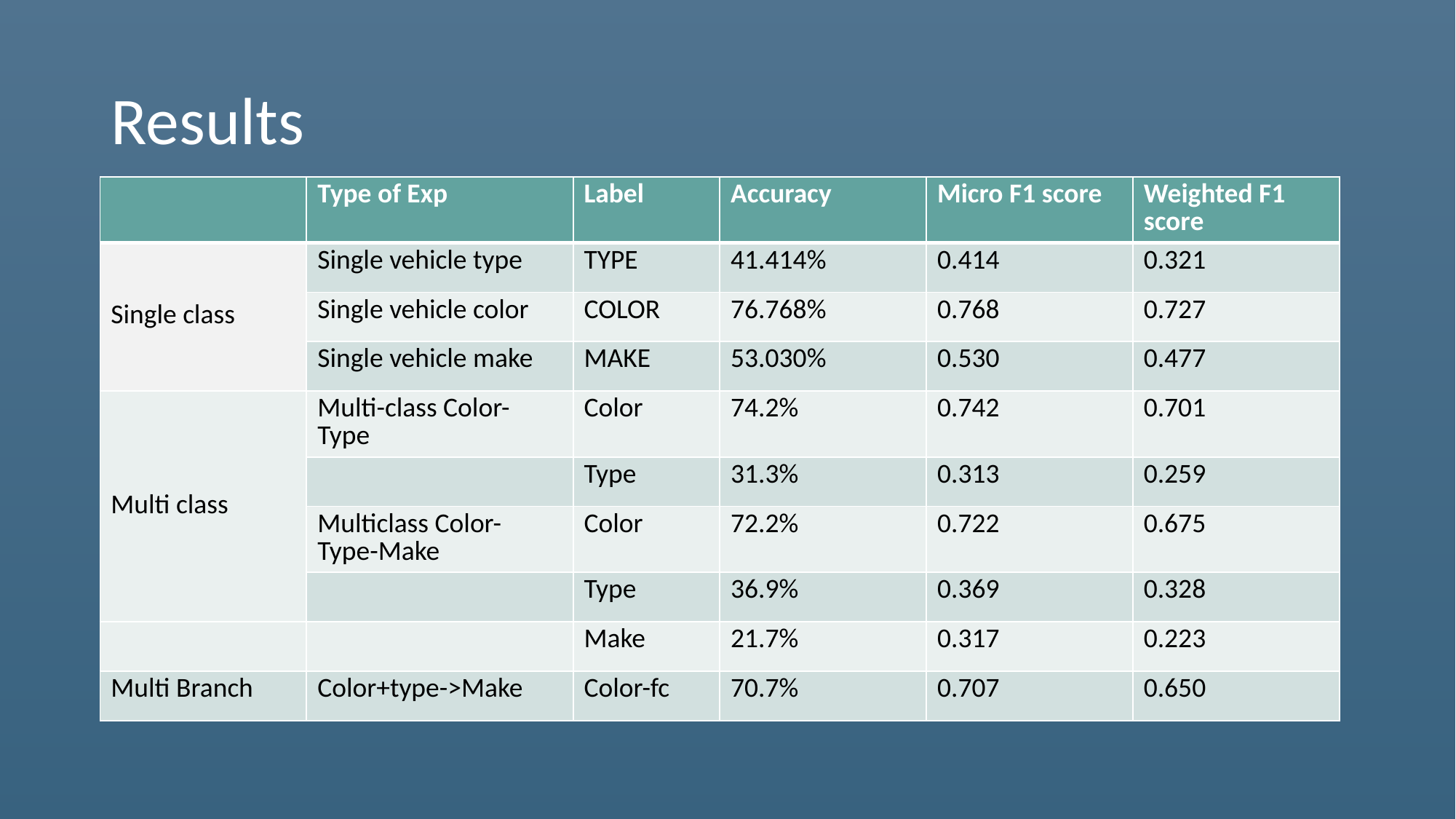

# Results
|  | Type of Exp | Label | Accuracy | Micro F1 score | Weighted F1 score |
| --- | --- | --- | --- | --- | --- |
| Single class | Single vehicle type | TYPE | 41.414% | 0.414 | 0.321 |
|  | Single vehicle color | COLOR | 76.768% | 0.768 | 0.727 |
|  | Single vehicle make | MAKE | 53.030% | 0.530 | 0.477 |
| Multi class | Multi-class Color-Type | Color | 74.2% | 0.742 | 0.701 |
|  |  | Type | 31.3% | 0.313 | 0.259 |
|  | Multiclass Color-Type-Make | Color | 72.2% | 0.722 | 0.675 |
|  |  | Type | 36.9% | 0.369 | 0.328 |
|  |  | Make | 21.7% | 0.317 | 0.223 |
| Multi Branch | Color+type->Make | Color-fc | 70.7% | 0.707 | 0.650 |